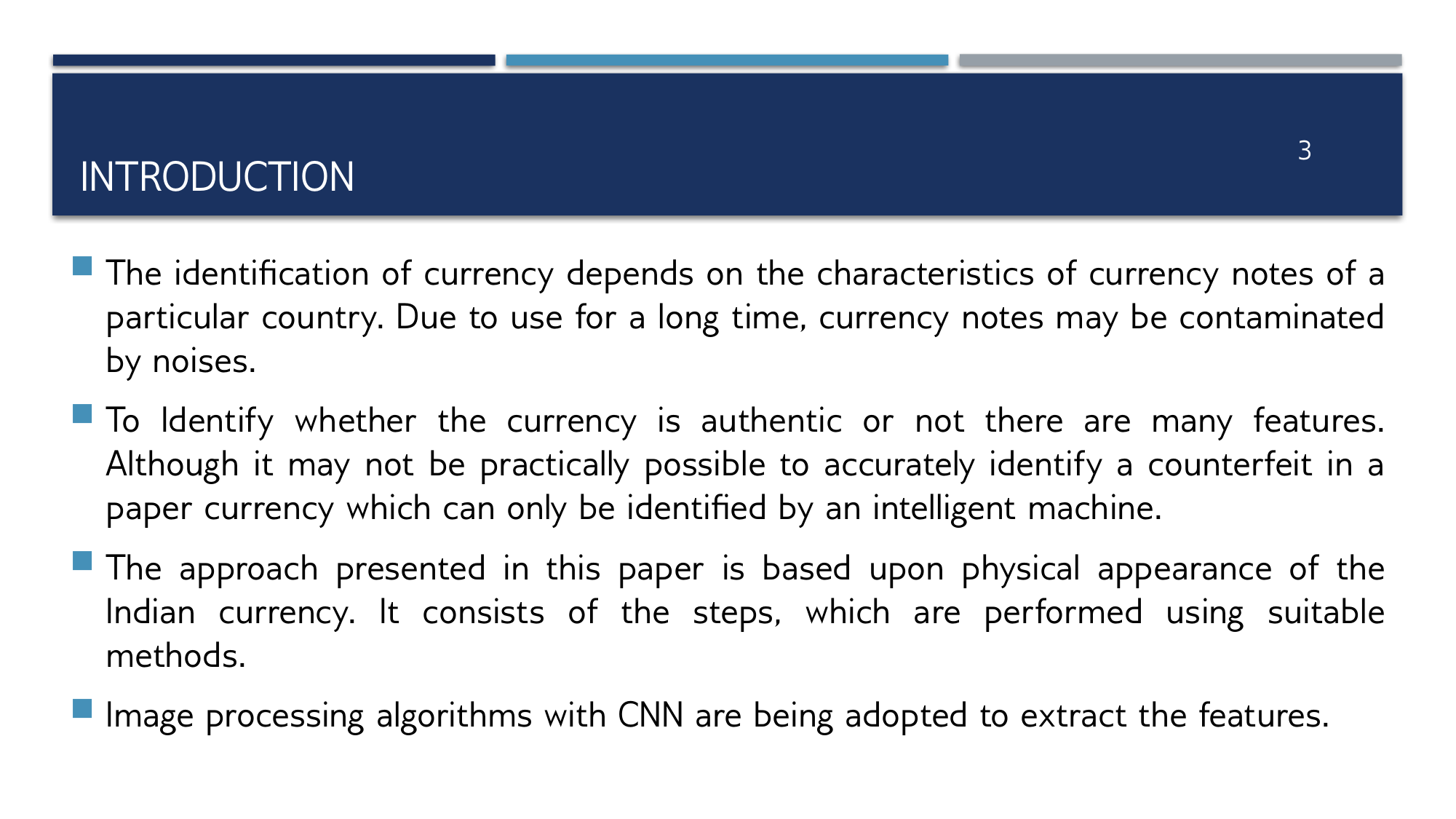

# Introduction
3
The identification of currency depends on the characteristics of currency notes of a particular country. Due to use for a long time, currency notes may be contaminated by noises.
To Identify whether the currency is authentic or not there are many features. Although it may not be practically possible to accurately identify a counterfeit in a paper currency which can only be identified by an intelligent machine.
The approach presented in this paper is based upon physical appearance of the Indian currency. It consists of the steps, which are performed using suitable methods.
Image processing algorithms with CNN are being adopted to extract the features.